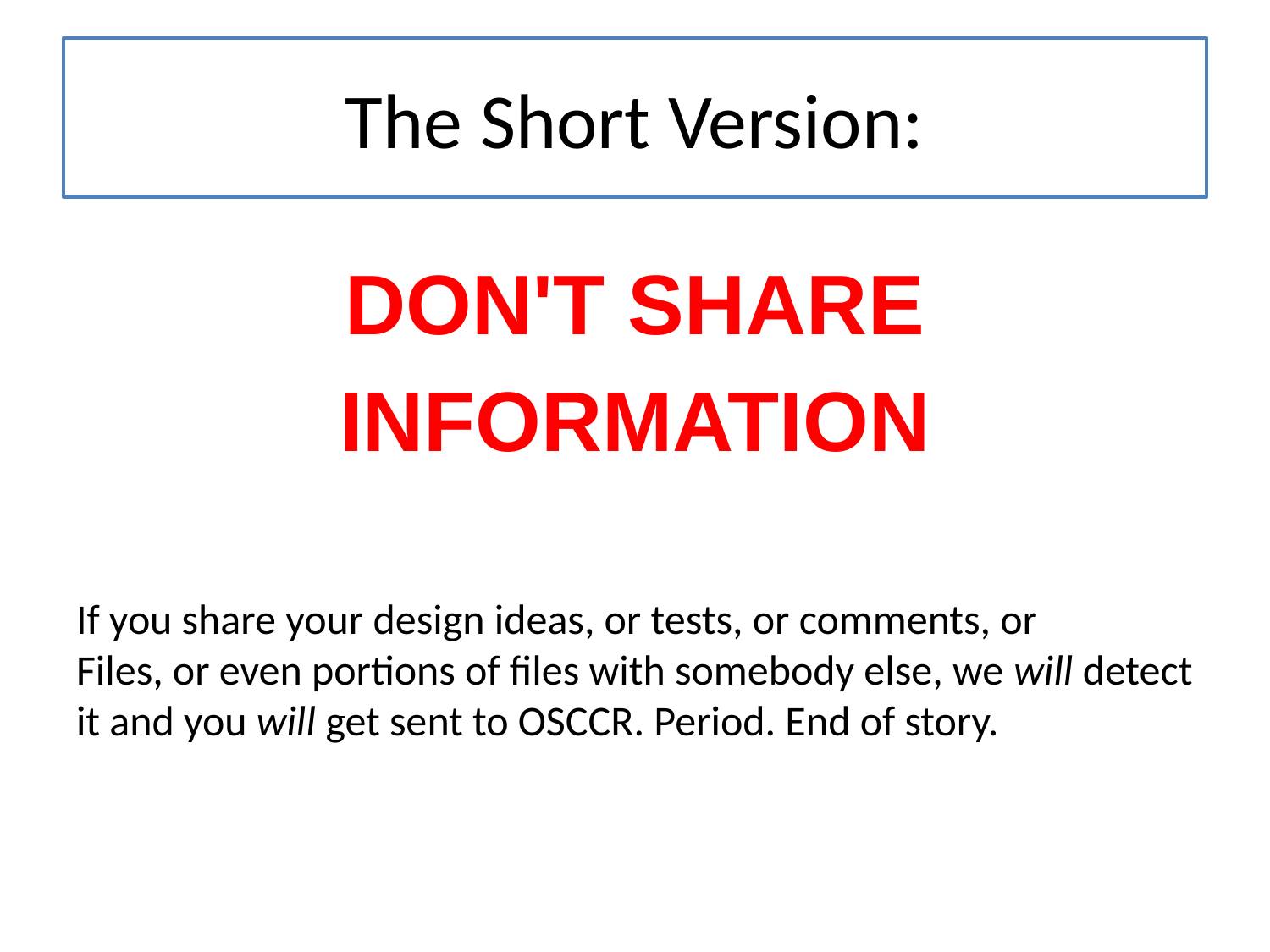

# The Short Version:
DON'T SHARE INFORMATION

If you share your design ideas, or tests, or comments, or
Files, or even portions of files with somebody else, we will detect it and you will get sent to OSCCR. Period. End of story.